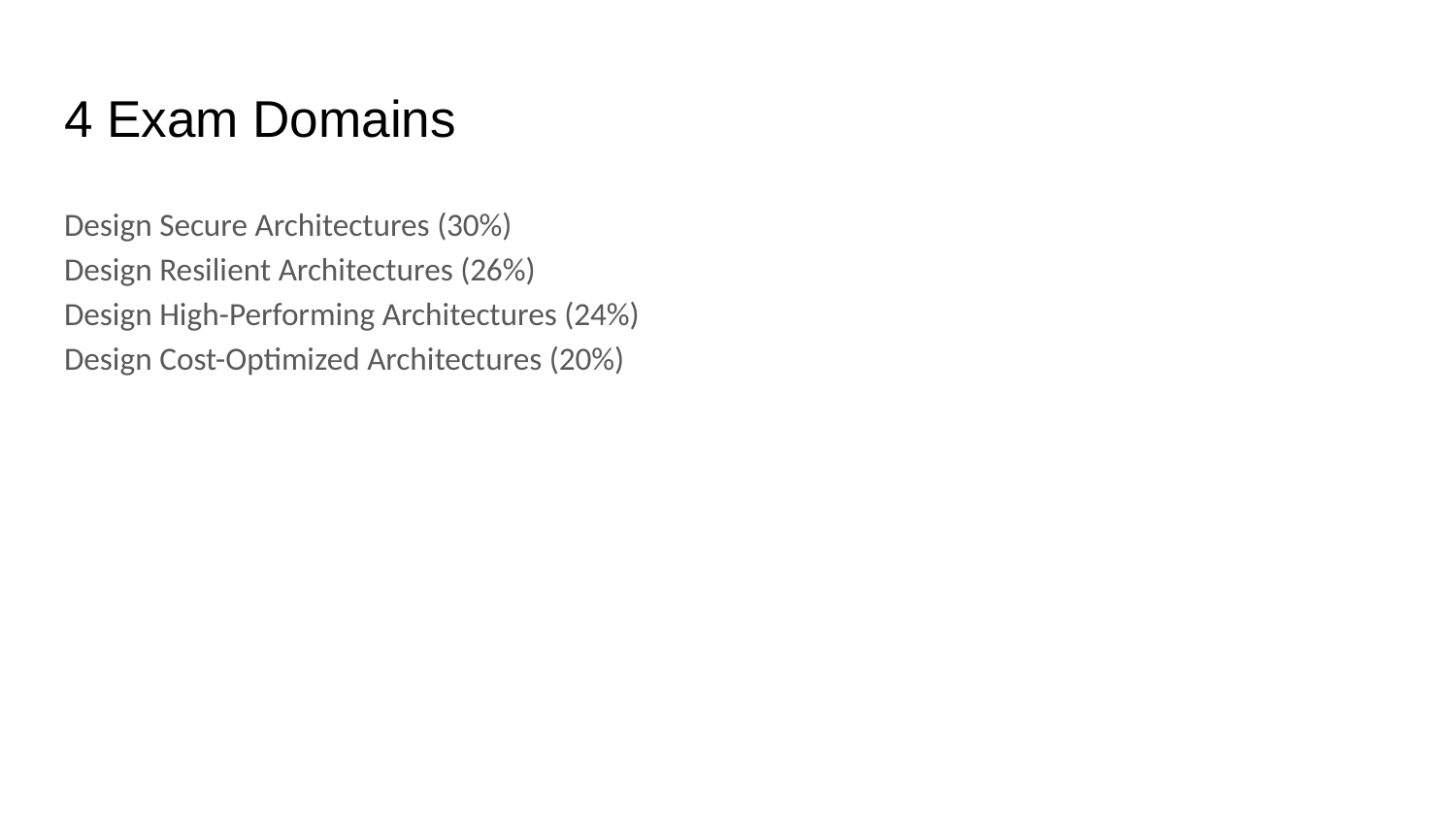

# 4 Exam Domains
Design Secure Architectures (30%)
Design Resilient Architectures (26%)
Design High-Performing Architectures (24%)
Design Cost-Optimized Architectures (20%)